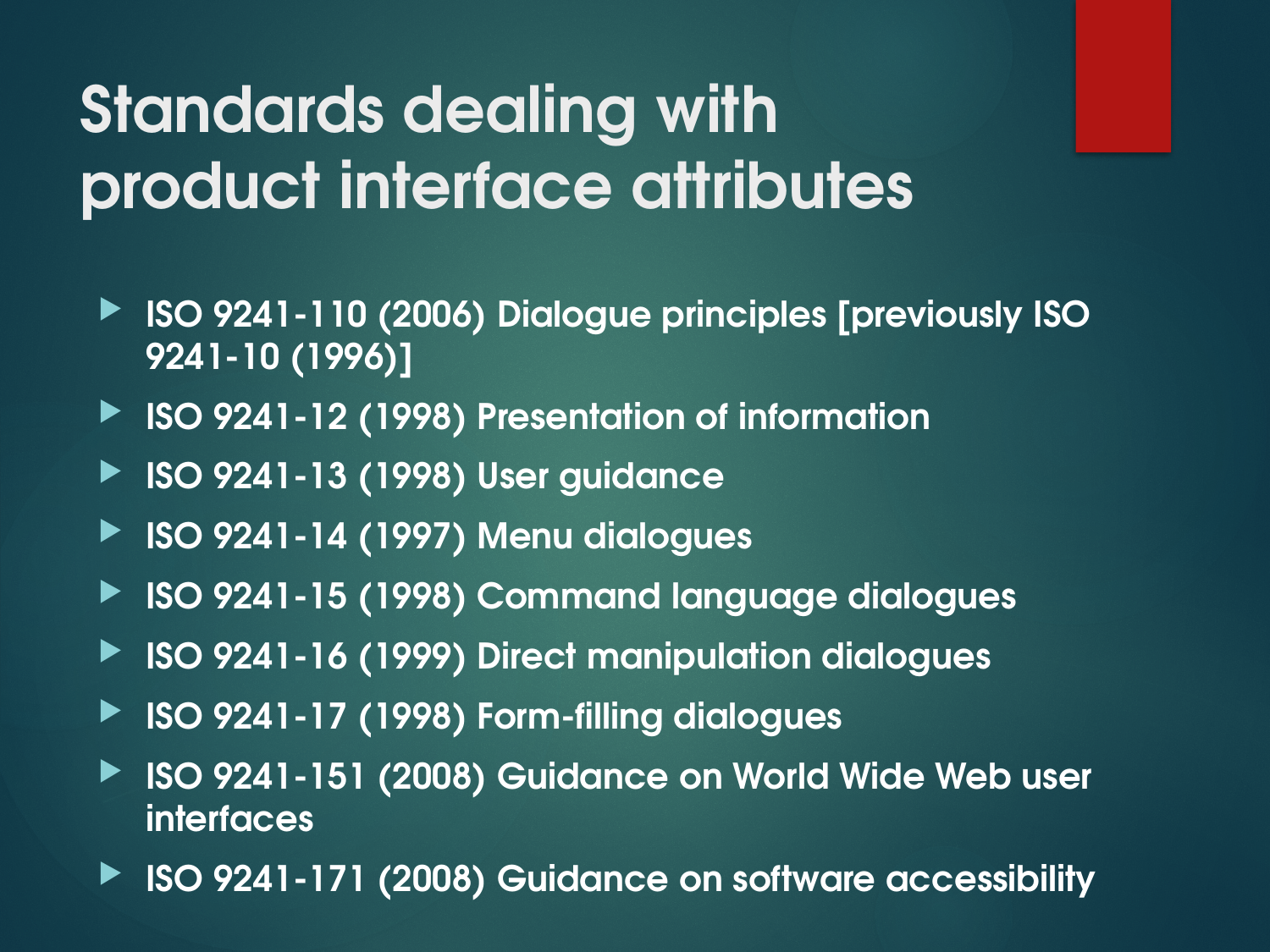

# Standards dealing with product interface attributes
ISO 9241-110 (2006) Dialogue principles [previously ISO 9241-10 (1996)]
ISO 9241-12 (1998) Presentation of information
ISO 9241-13 (1998) User guidance
ISO 9241-14 (1997) Menu dialogues
ISO 9241-15 (1998) Command language dialogues
ISO 9241-16 (1999) Direct manipulation dialogues
ISO 9241-17 (1998) Form-filling dialogues
ISO 9241-151 (2008) Guidance on World Wide Web user interfaces
ISO 9241-171 (2008) Guidance on software accessibility